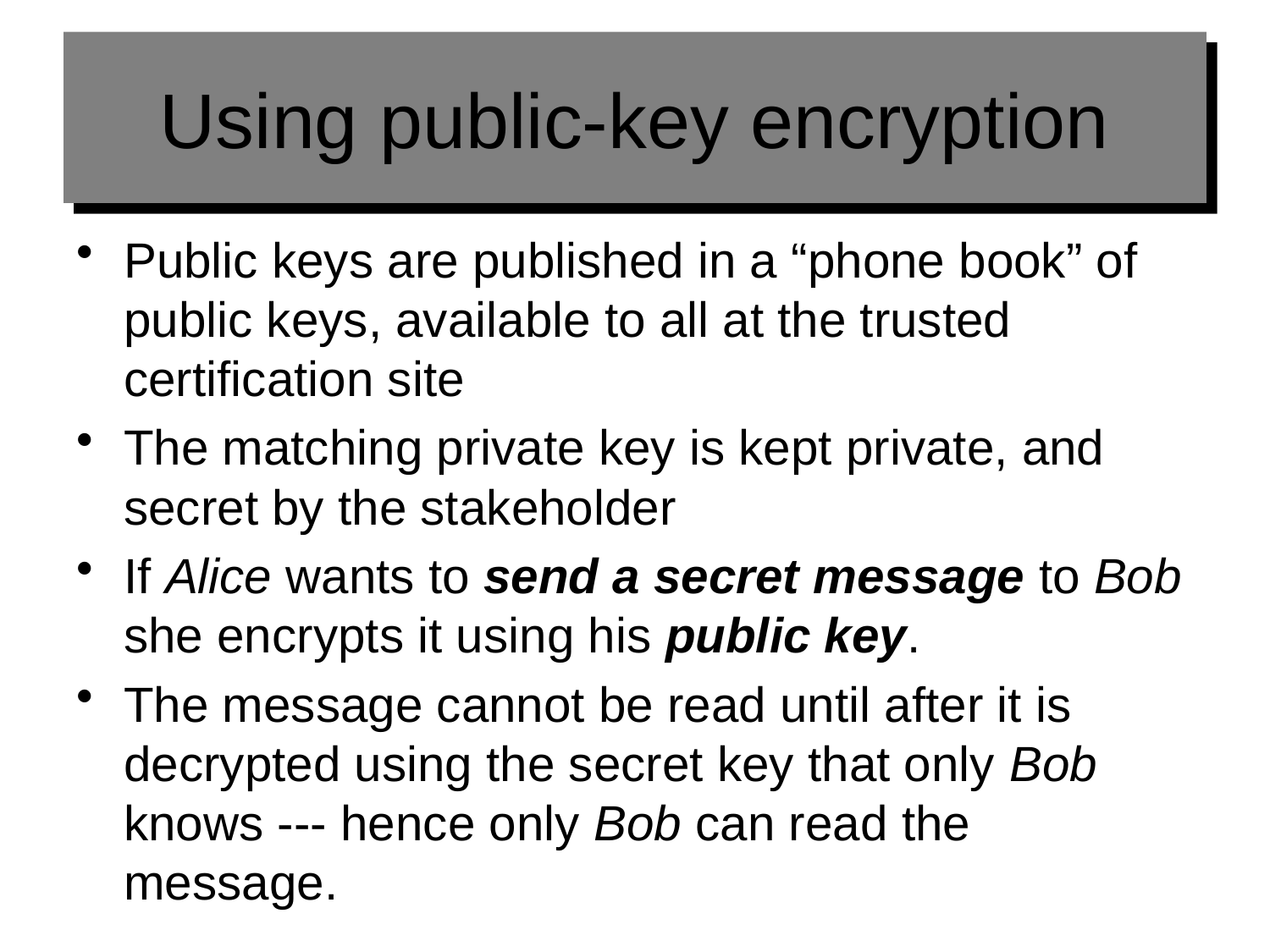

# Using public-key encryption
Public keys are published in a “phone book” of public keys, available to all at the trusted certification site
The matching private key is kept private, and secret by the stakeholder
If Alice wants to send a secret message to Bob she encrypts it using his public key.
The message cannot be read until after it is decrypted using the secret key that only Bob knows --- hence only Bob can read the message.